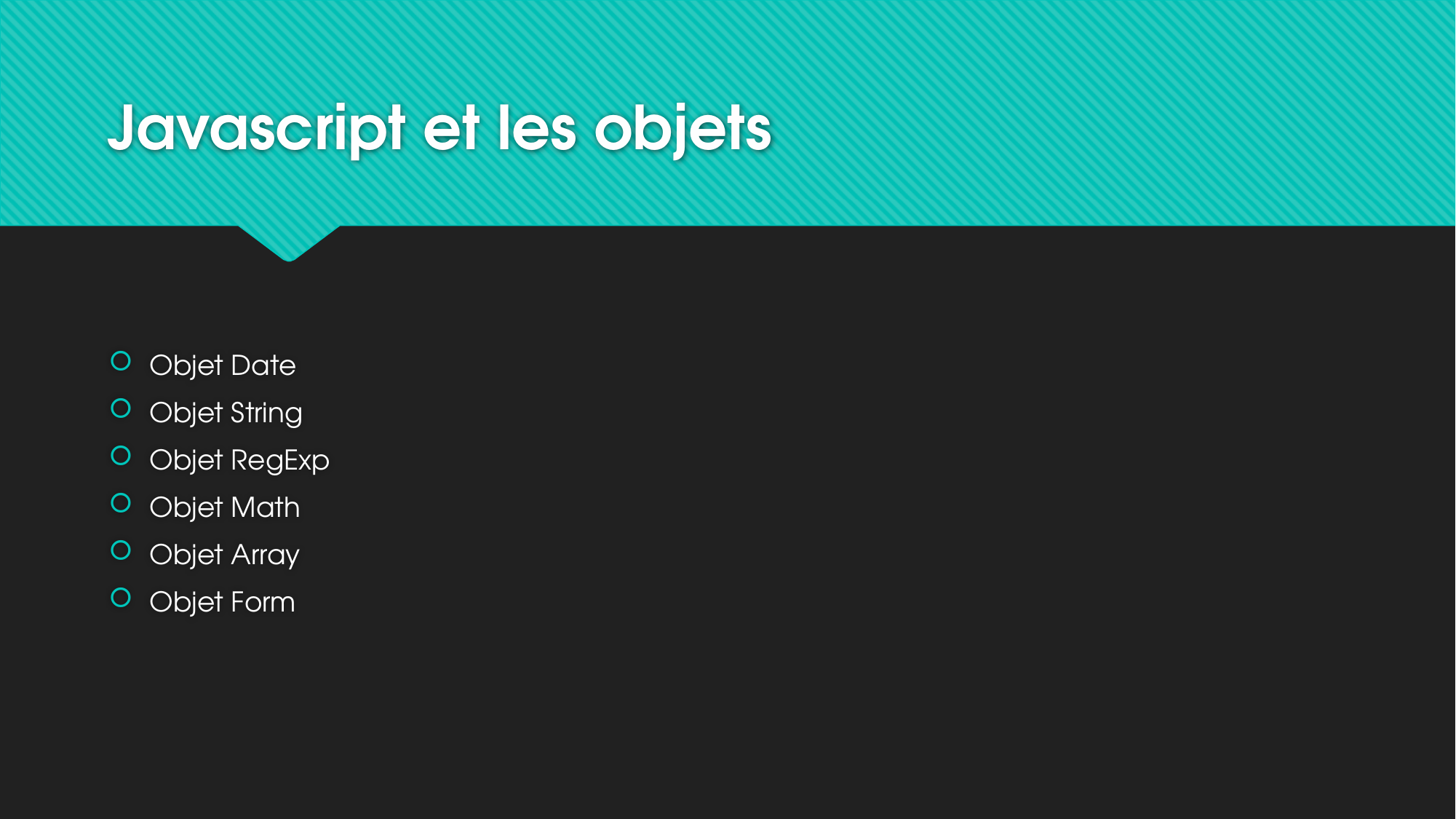

# Javascript et les objets
Objet Date
Objet String
Objet RegExp
Objet Math
Objet Array
Objet Form